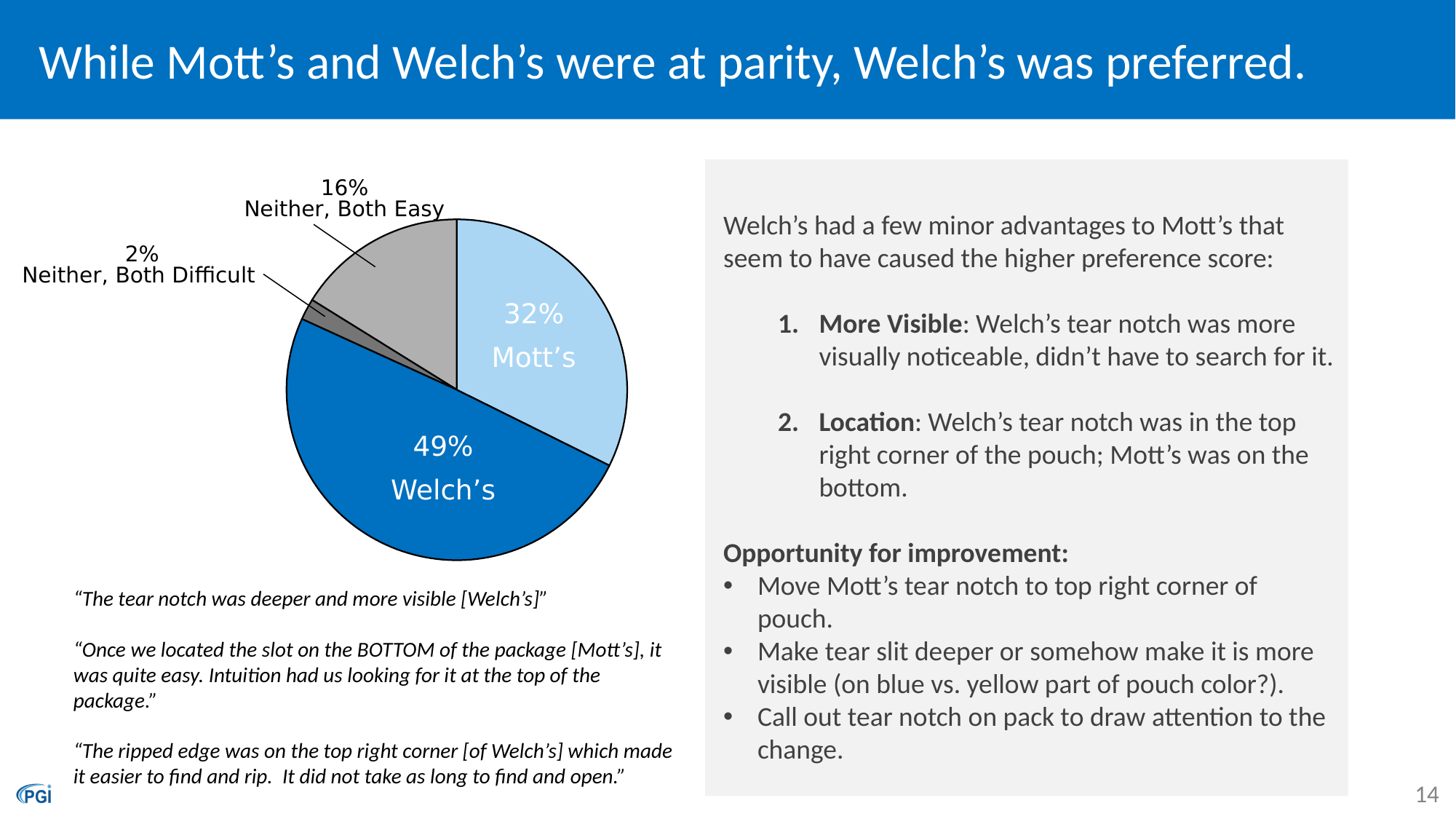

# While Mott’s and Welch’s were at parity, Welch’s was preferred.
16%
Neither, Both Easy

 2%
Neither, Both Difficult
32%

Mott’s

49%

Welch’s

Welch’s had a few minor advantages to Mott’s that seem to have caused the higher preference score:

More Visible: Welch’s tear notch was more visually noticeable, didn’t have to search for it.

Location: Welch’s tear notch was in the top right corner of the pouch; Mott’s was on the bottom.

Opportunity for improvement:
Move Mott’s tear notch to top right corner of pouch.
Make tear slit deeper or somehow make it is more visible (on blue vs. yellow part of pouch color?).
Call out tear notch on pack to draw attention to the change.
“The tear notch was deeper and more visible [Welch’s]”

“Once we located the slot on the BOTTOM of the package [Mott’s], it was quite easy. Intuition had us looking for it at the top of the package.”

“The ripped edge was on the top right corner [of Welch’s] which made it easier to find and rip.  It did not take as long to find and open.”
14